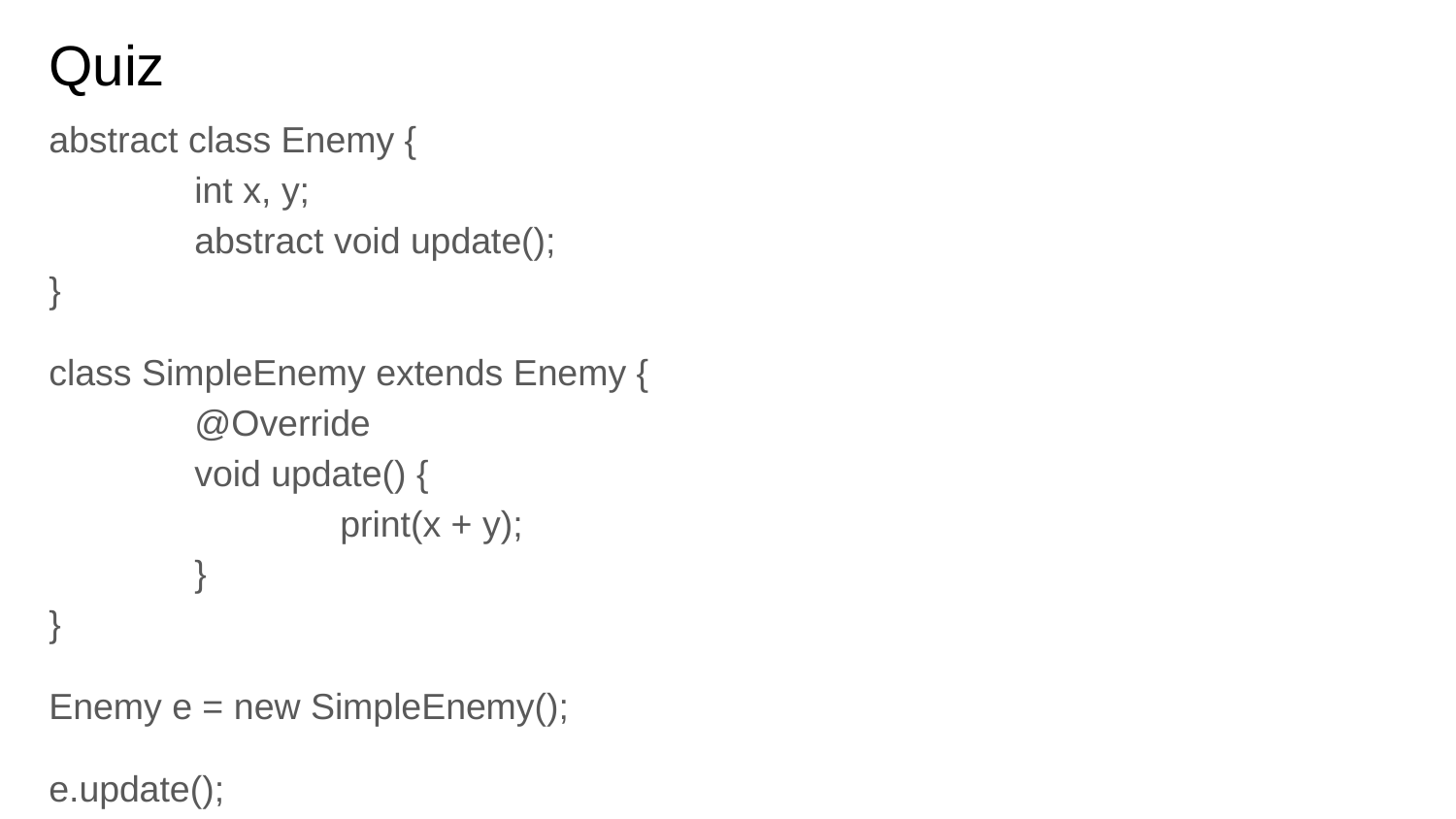

# Quiz
abstract class Enemy {
	int x, y;
	abstract void update();
}
class SimpleEnemy extends Enemy {
	@Override
	void update() {
		print(x + y);
	}
}
Enemy e = new SimpleEnemy();
e.update();